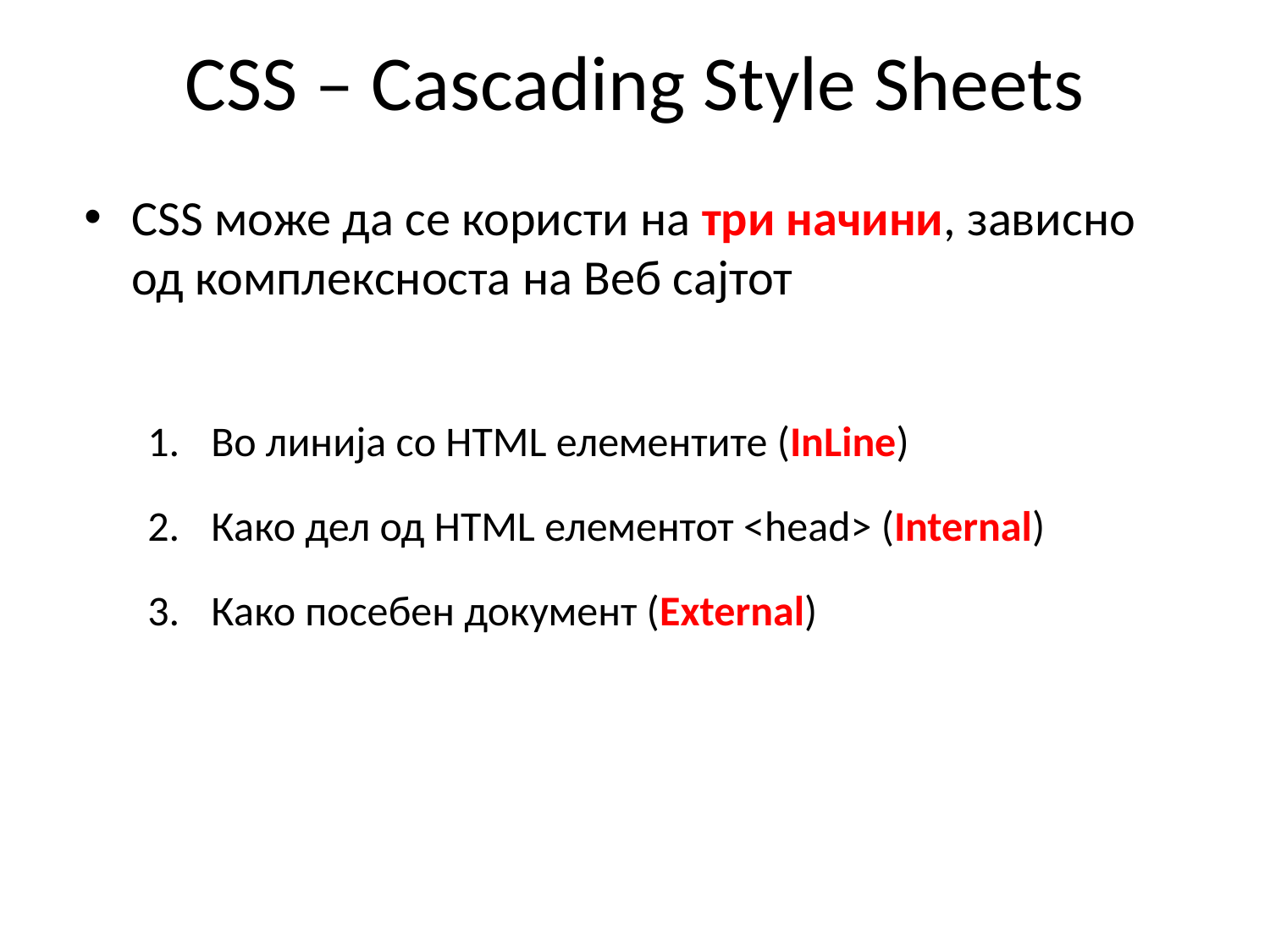

# CSS – Cascading Style Sheets
CSS може да се користи на три начини, зависно од комплексноста на Веб сајтот

Во линија со HTML елементите (InLine)
Како дел од HTML елементот <head> (Internal)
Како посебен документ (External)